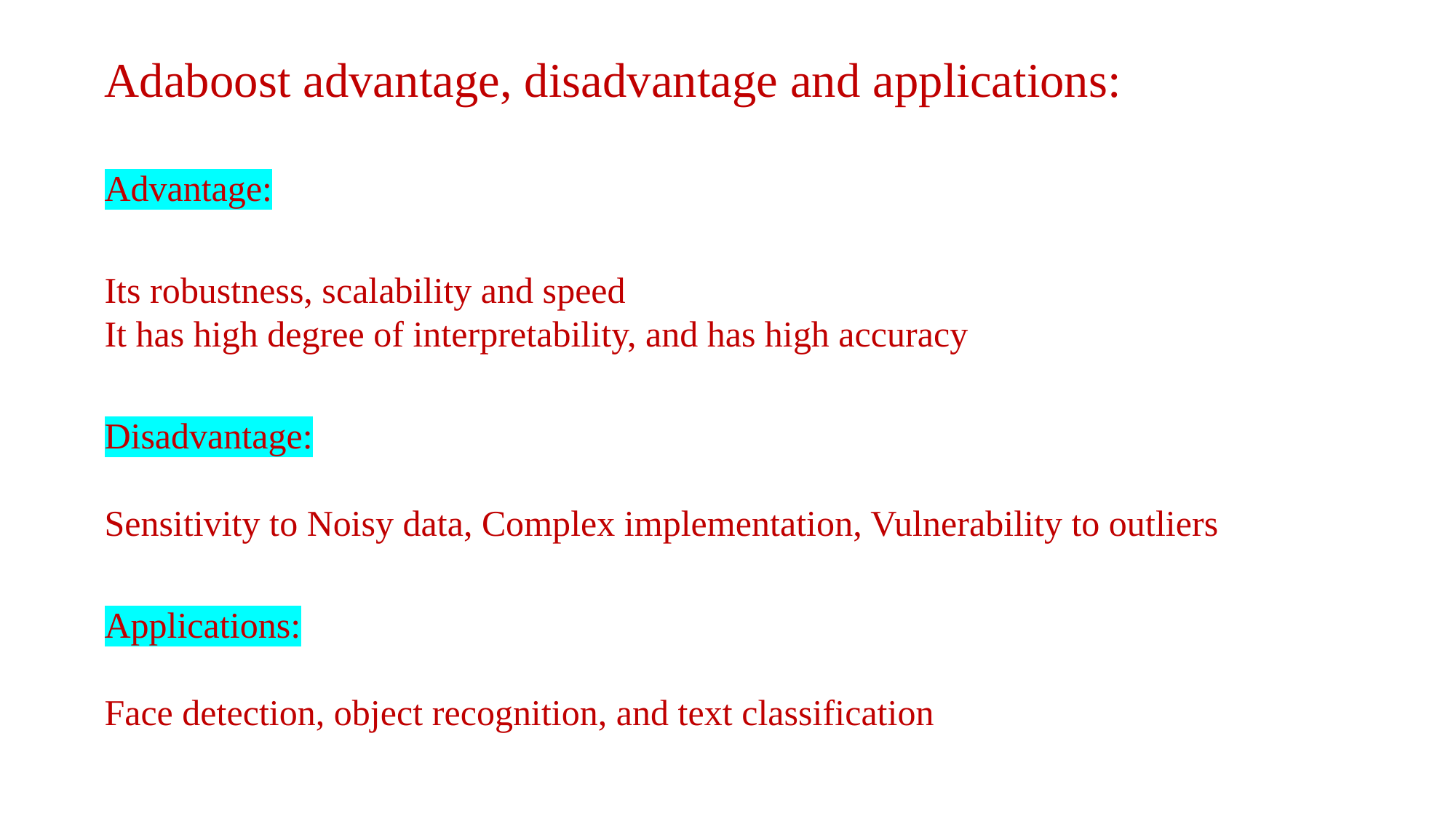

Adaboost advantage, disadvantage and applications:

Advantage:

Its robustness, scalability and speed
It has high degree of interpretability, and has high accuracy

Disadvantage:

Sensitivity to Noisy data, Complex implementation, Vulnerability to outliers

Applications:

Face detection, object recognition, and text classification